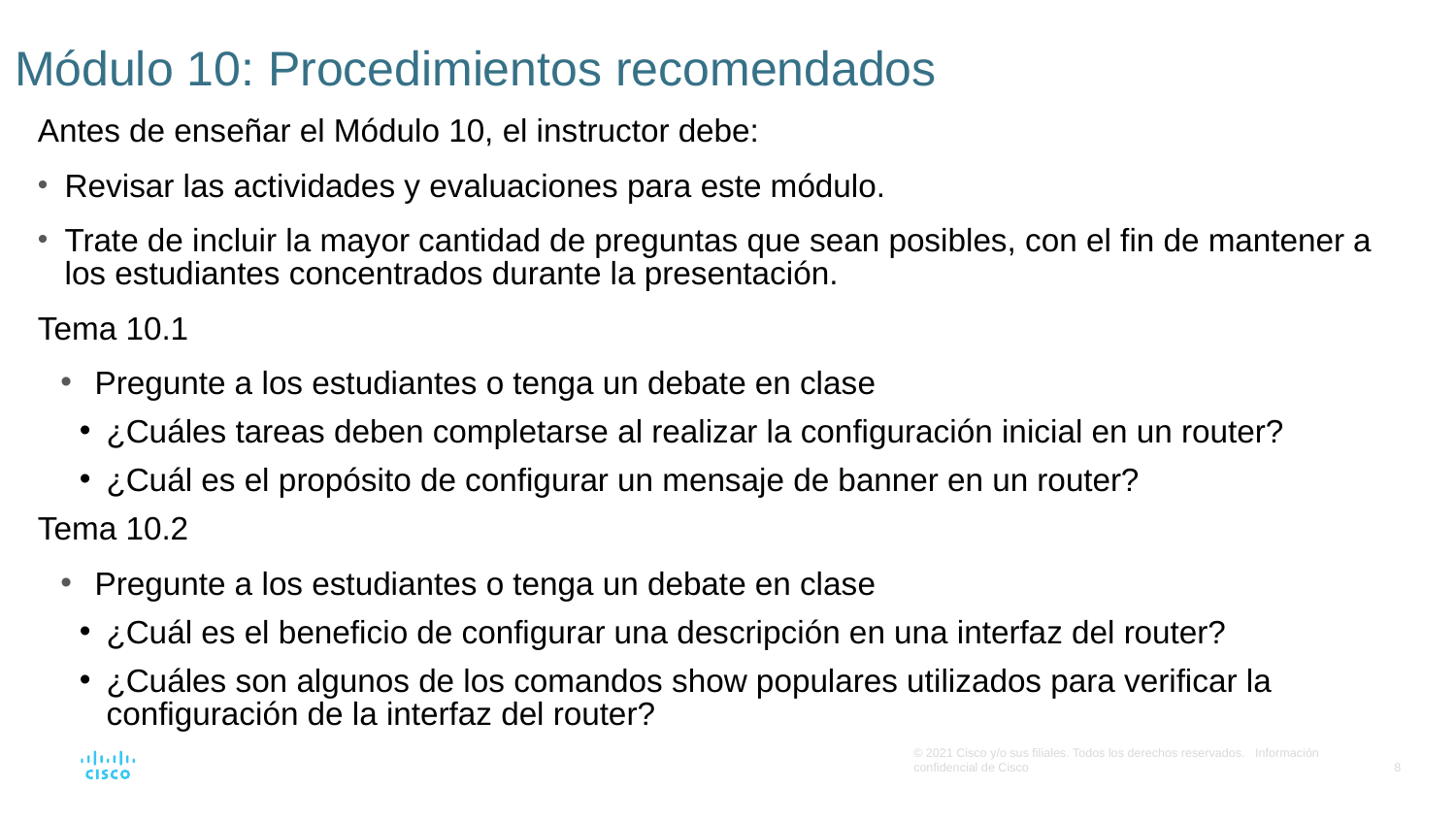

# Módulo 10: Procedimientos recomendados
Antes de enseñar el Módulo 10, el instructor debe:
Revisar las actividades y evaluaciones para este módulo.
Trate de incluir la mayor cantidad de preguntas que sean posibles, con el fin de mantener a los estudiantes concentrados durante la presentación.
Tema 10.1
Pregunte a los estudiantes o tenga un debate en clase
¿Cuáles tareas deben completarse al realizar la configuración inicial en un router?
¿Cuál es el propósito de configurar un mensaje de banner en un router?
Tema 10.2
Pregunte a los estudiantes o tenga un debate en clase
¿Cuál es el beneficio de configurar una descripción en una interfaz del router?
¿Cuáles son algunos de los comandos show populares utilizados para verificar la configuración de la interfaz del router?